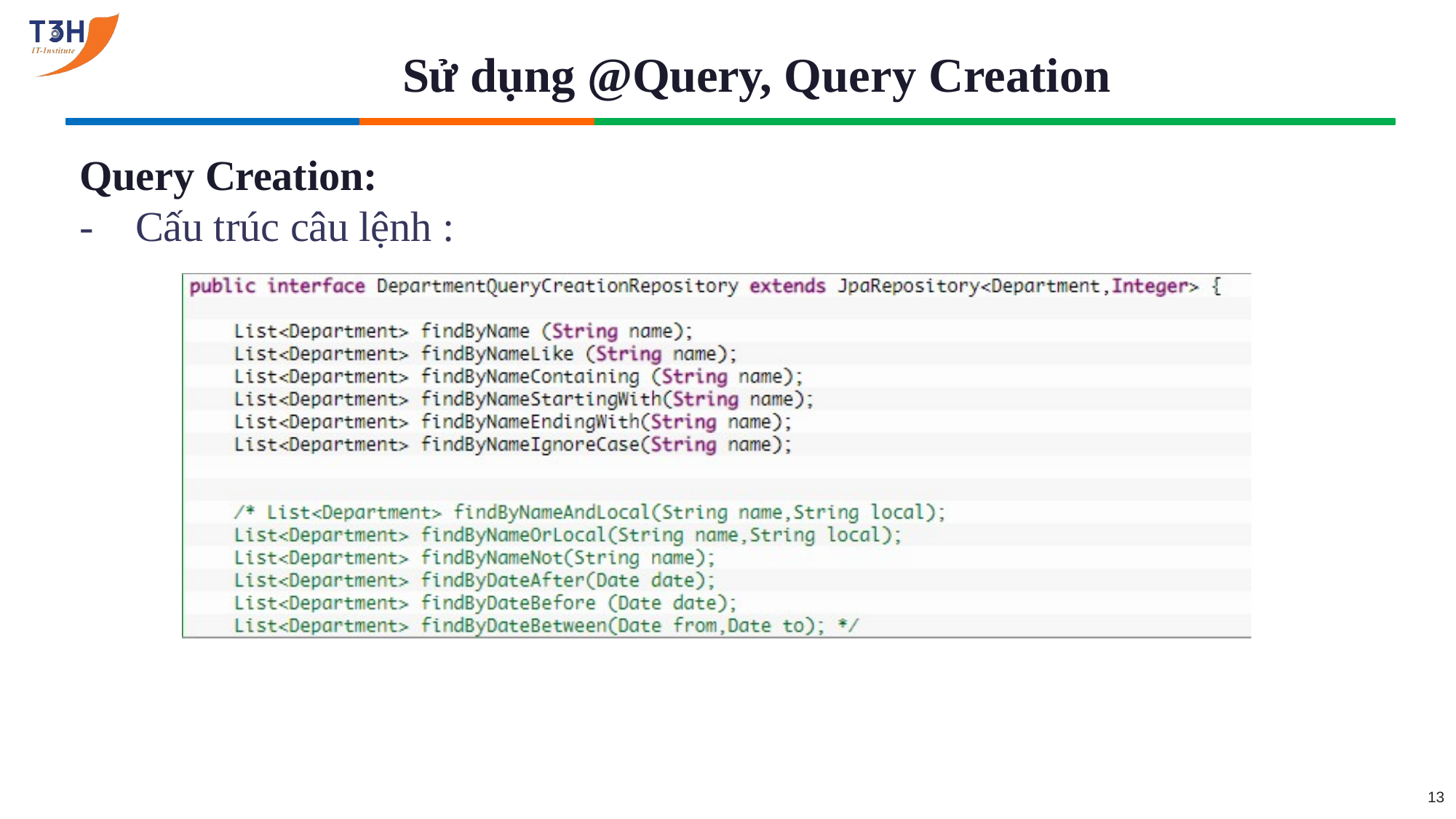

# Sử dụng @Query, Query Creation
Query Creation:
-	Cấu trúc câu lệnh :

13